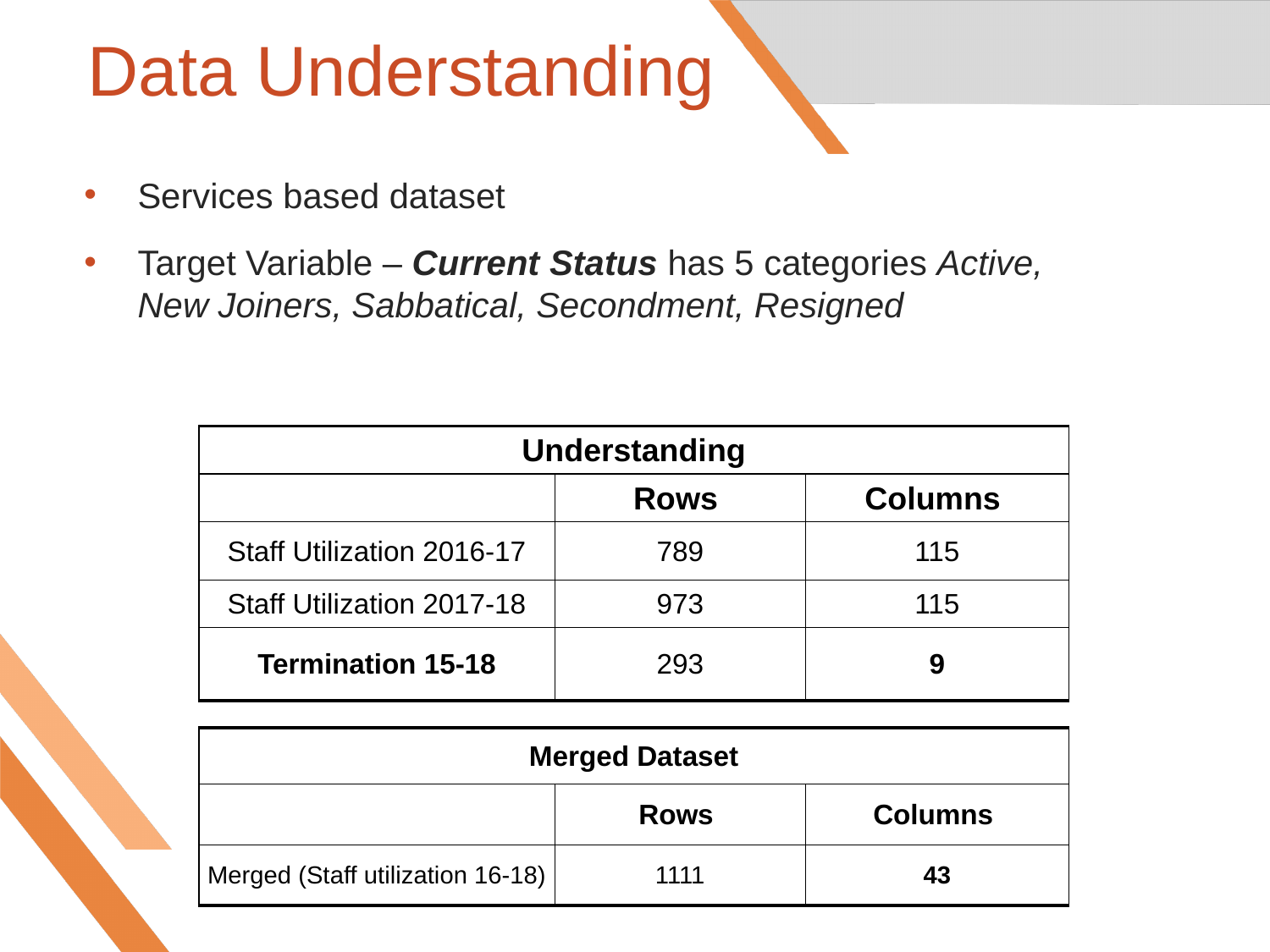

# Data Understanding
4
Services based dataset
Target Variable – Current Status has 5 categories Active,           New Joiners, Sabbatical, Secondment, Resigned

| Understanding |  |  |
| --- | --- | --- |
|  | Rows | Columns |
| Staff Utilization 2016-17 | 789 | 115 |
| Staff Utilization 2017-18 | 973 | 115 |
| Termination 15-18 | 293 | 9 |
| Merged Dataset |  |  |
| --- | --- | --- |
|  | Rows | Columns |
| Merged (Staff utilization 16-18) | 1111 | 43 |